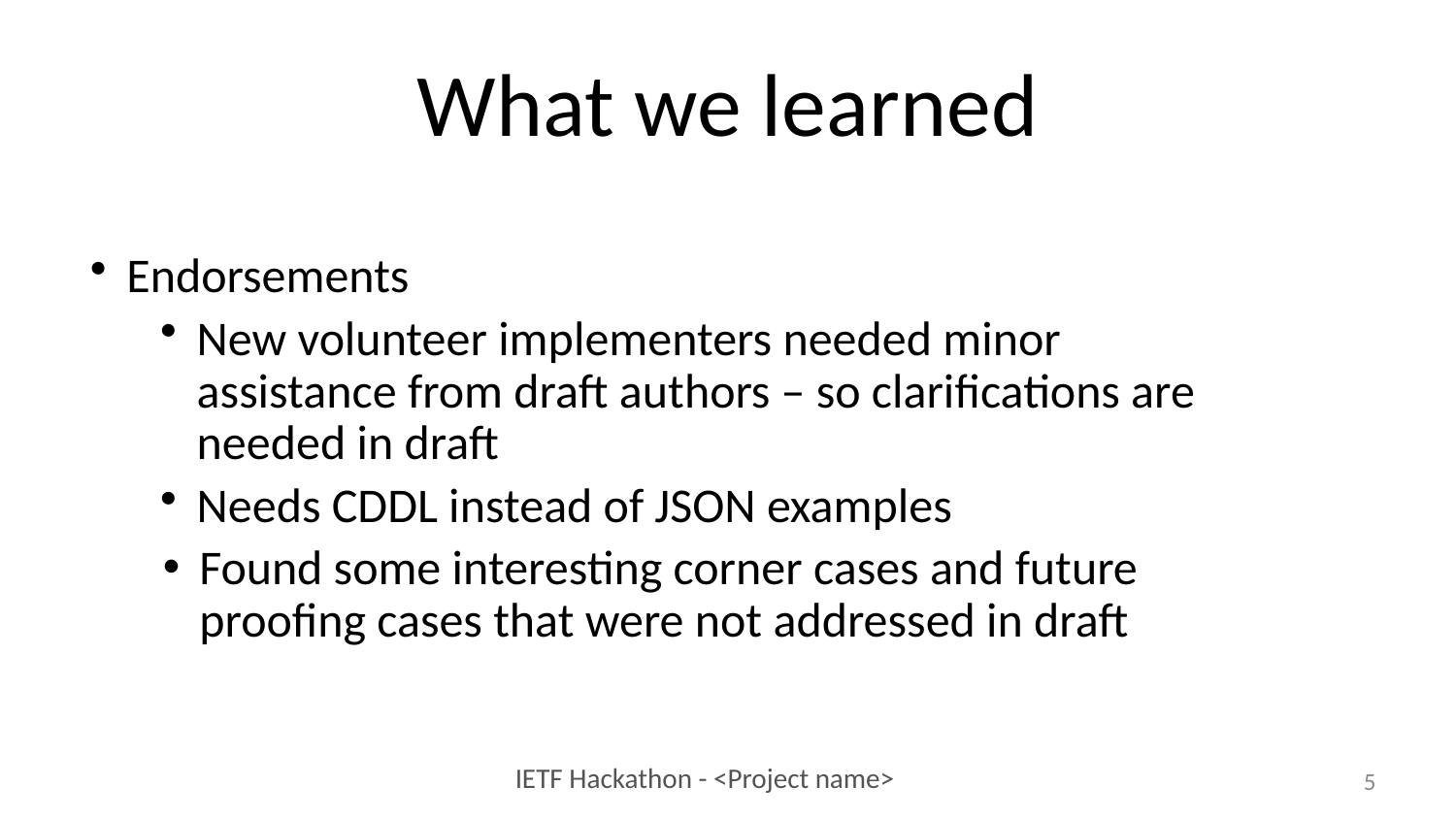

# What we learned
Endorsements
New volunteer implementers needed minor assistance from draft authors – so clarifications are needed in draft
Needs CDDL instead of JSON examples
Found some interesting corner cases and future proofing cases that were not addressed in draft

5